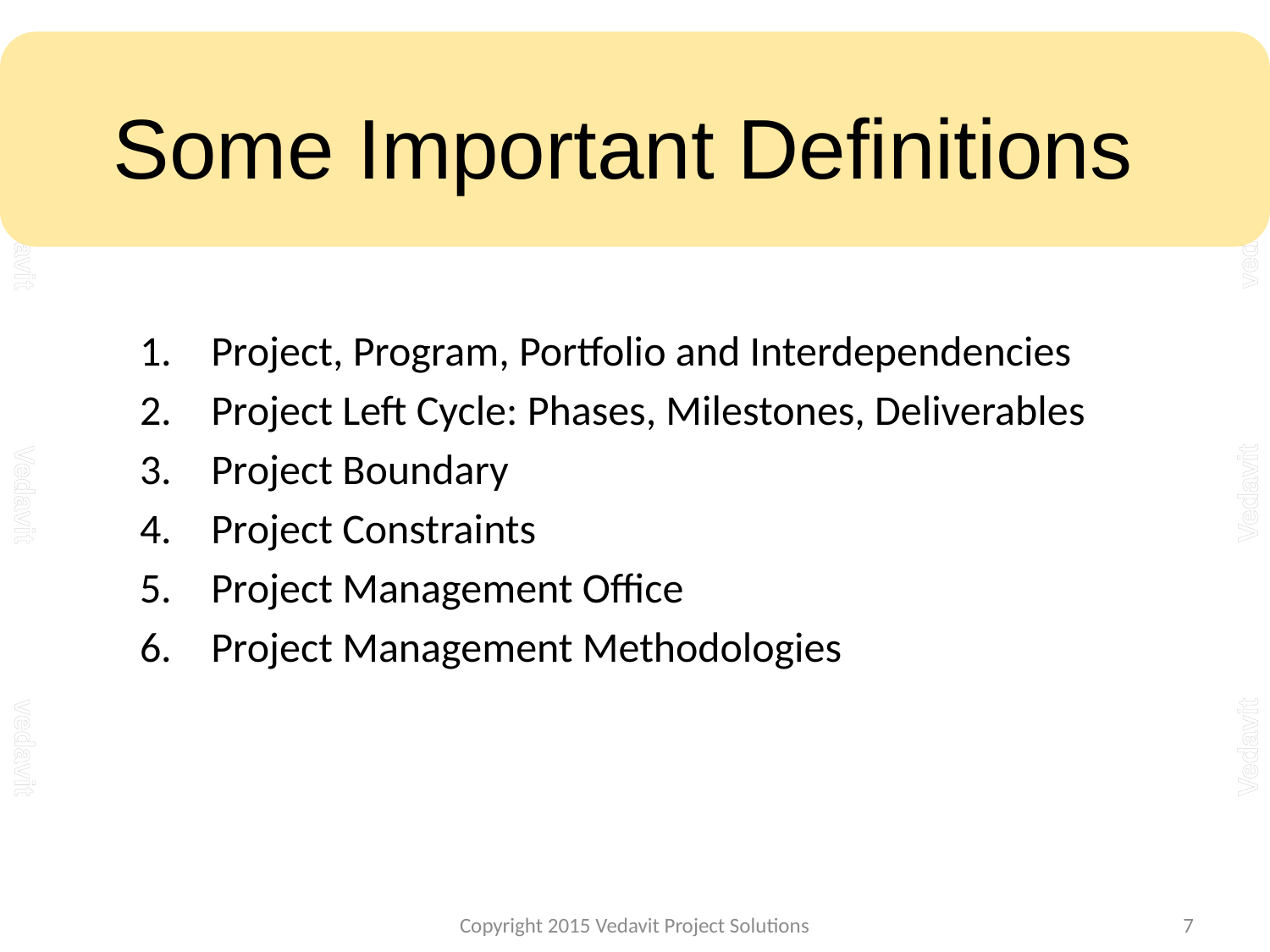

# Some Important Definitions
Project, Program, Portfolio and Interdependencies
Project Left Cycle: Phases, Milestones, Deliverables
Project Boundary
Project Constraints
Project Management Office
Project Management Methodologies

Copyright 2015 Vedavit Project Solutions
7